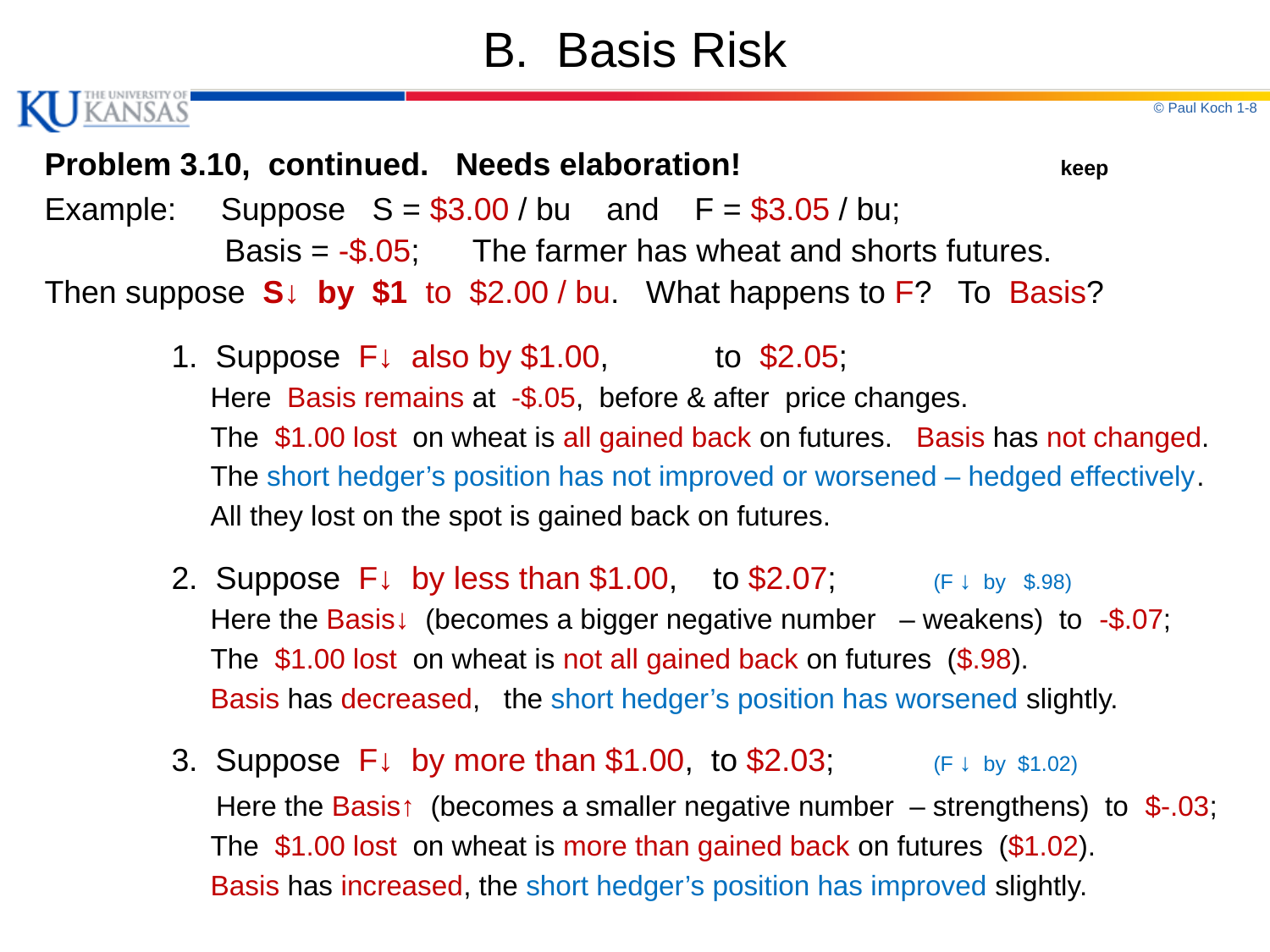

# B.  Basis Risk
© Paul Koch 1-8
Problem 3.10,  continued.   Needs elaboration!			keep
Example:     Suppose   S = $3.00 / bu    and    F = $3.05 / bu;
	      Basis = -$.05;      The farmer has wheat and shorts futures.
Then suppose  S↓  by  $1  to  $2.00 / bu.   What happens to F?   To  Basis?

	1.  Suppose  F↓  also by $1.00,            to  $2.05;
	     Here  Basis remains at  -$.05,  before & after  price changes.
	     The  $1.00 lost  on wheat is all gained back on futures.   Basis has not changed.
	     The short hedger’s position has not improved or worsened – hedged effectively.
	     All they lost on the spot is gained back on futures.

	2.  Suppose  F↓  by less than $1.00,    to $2.07;	(F ↓  by   $.98)
	     Here the Basis↓  (becomes a bigger negative number   – weakens)  to  -$.07;
	     The  $1.00 lost  on wheat is not all gained back on futures  ($.98).
	     Basis has decreased,   the short hedger’s position has worsened slightly.

	3.  Suppose  F↓  by more than $1.00,  to $2.03;	(F ↓  by  $1.02)
	     Here the Basis↑  (becomes a smaller negative number  – strengthens)  to  $-.03;
	     The  $1.00 lost  on wheat is more than gained back on futures  ($1.02).
	     Basis has increased, the short hedger’s position has improved slightly.